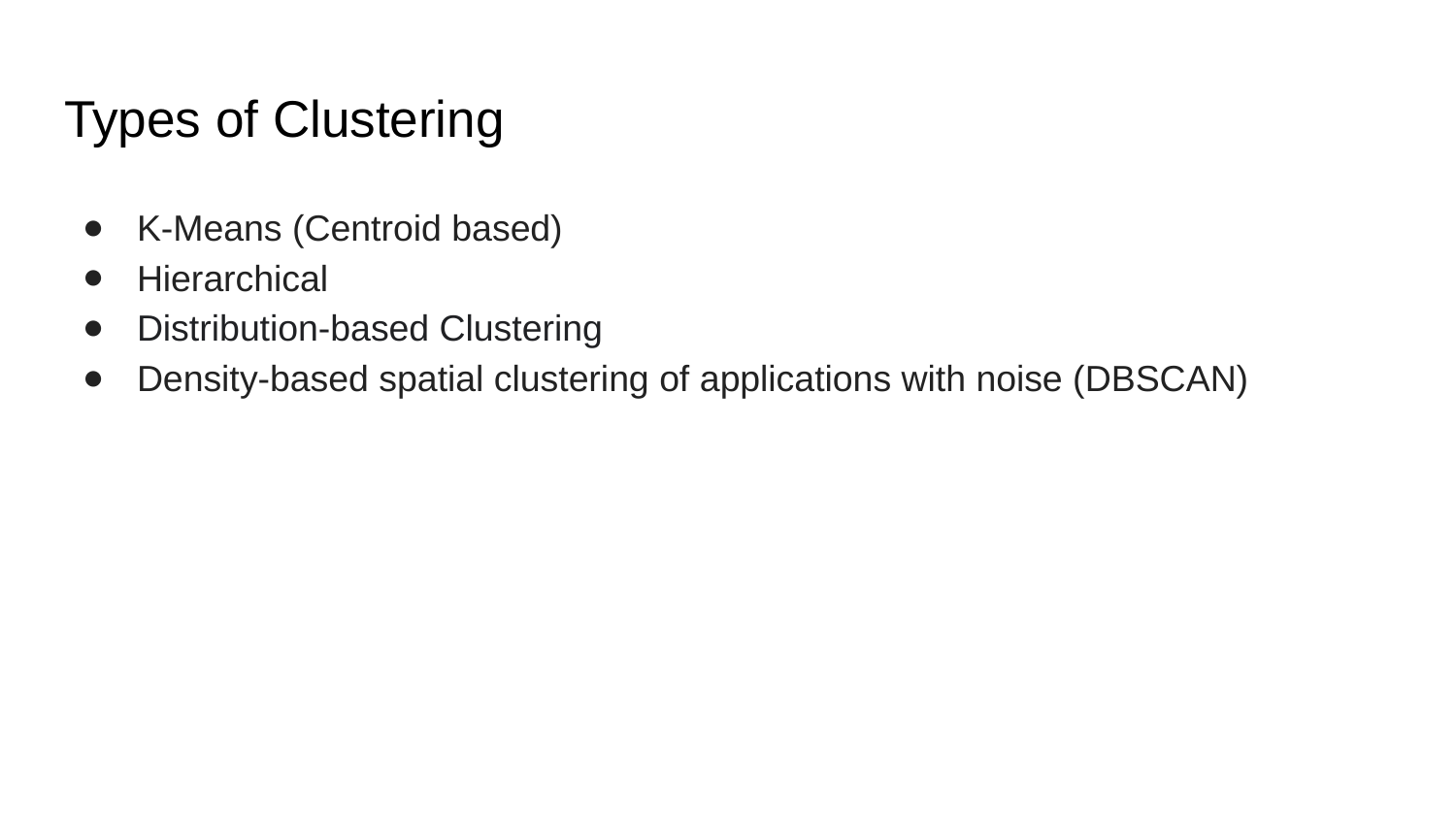

# Types of Clustering
K-Means (Centroid based)
Hierarchical
Distribution-based Clustering
Density-based spatial clustering of applications with noise (DBSCAN)